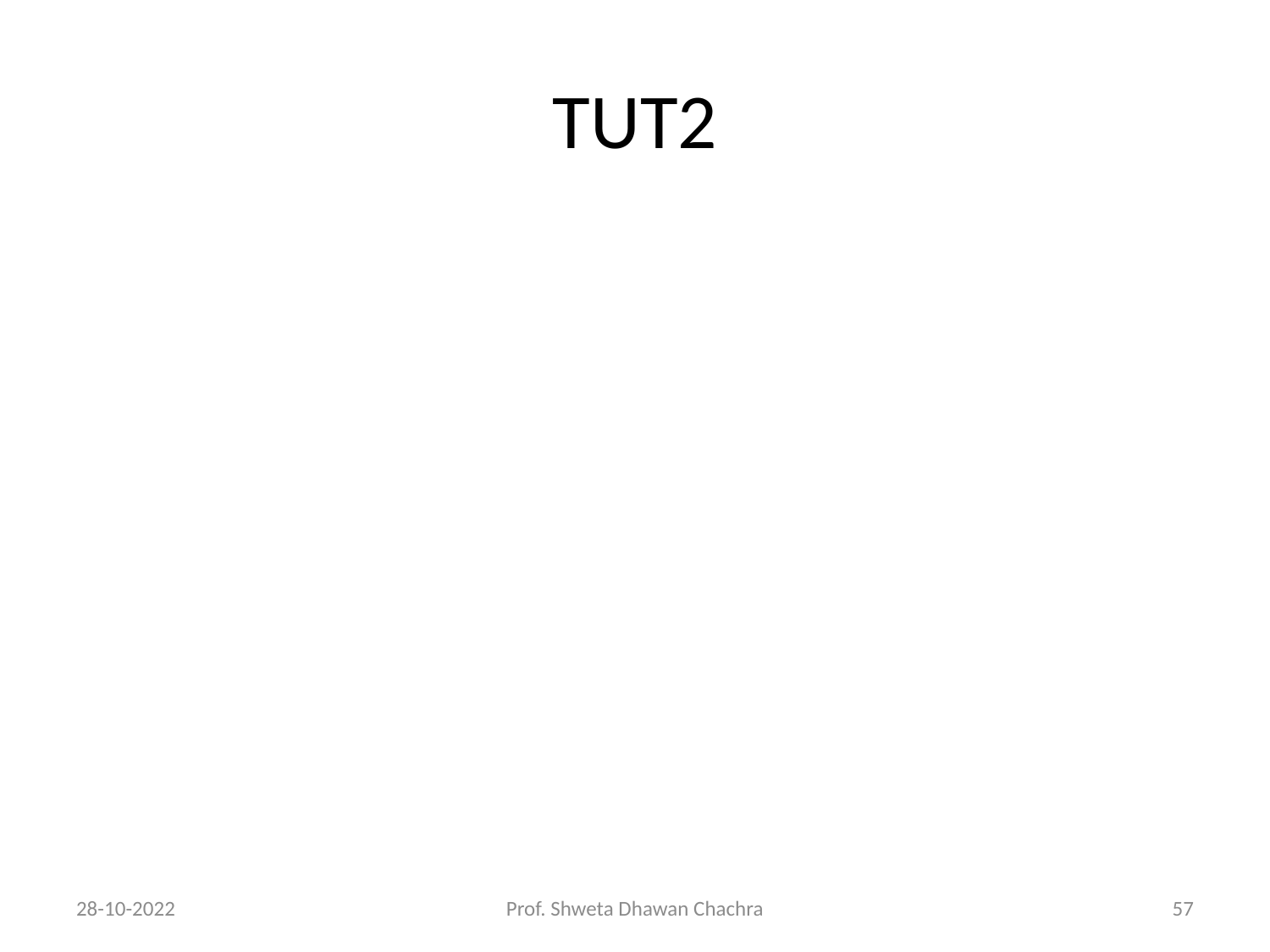

# TUT2

28-10-2022
Prof. Shweta Dhawan Chachra
57